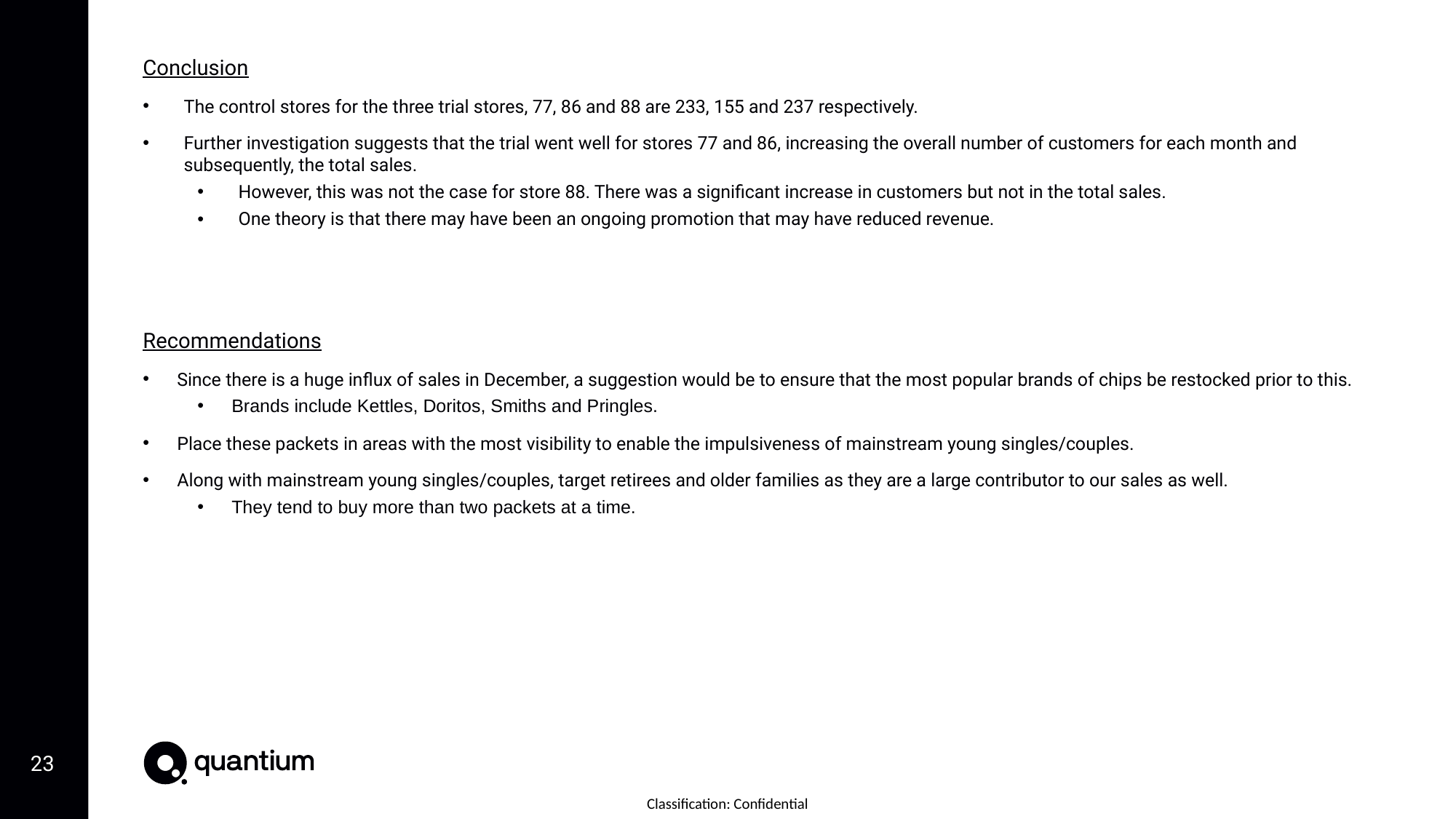

Conclusion
The control stores for the three trial stores, 77, 86 and 88 are 233, 155 and 237 respectively.
Further investigation suggests that the trial went well for stores 77 and 86, increasing the overall number of customers for each month and subsequently, the total sales.
However, this was not the case for store 88. There was a significant increase in customers but not in the total sales.
One theory is that there may have been an ongoing promotion that may have reduced revenue.

Recommendations
Since there is a huge influx of sales in December, a suggestion would be to ensure that the most popular brands of chips be restocked prior to this.
Brands include Kettles, Doritos, Smiths and Pringles.
Place these packets in areas with the most visibility to enable the impulsiveness of mainstream young singles/couples.
Along with mainstream young singles/couples, target retirees and older families as they are a large contributor to our sales as well.
They tend to buy more than two packets at a time.